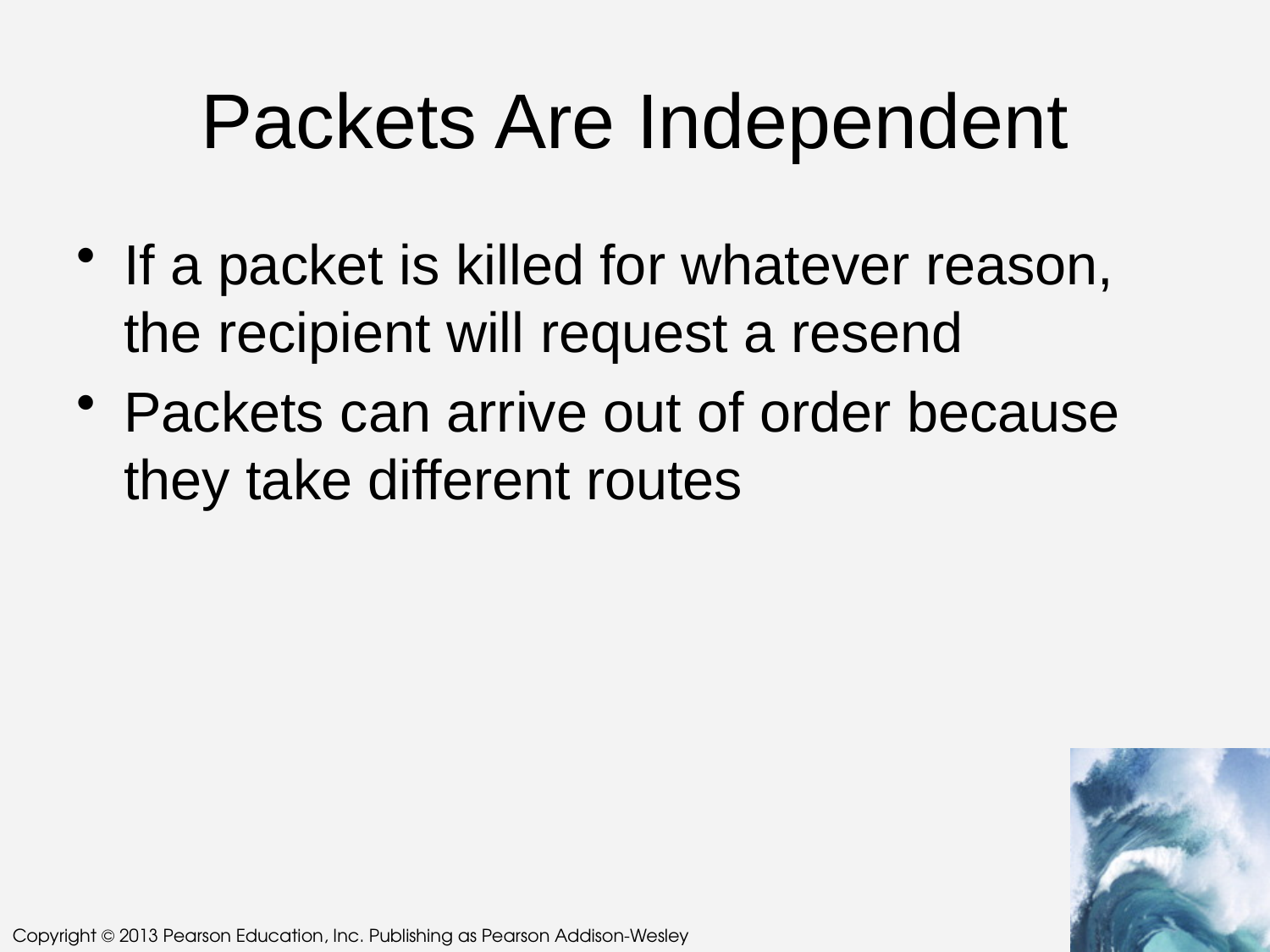

# Packets Are Independent
If a packet is killed for whatever reason, the recipient will request a resend
Packets can arrive out of order because they take different routes